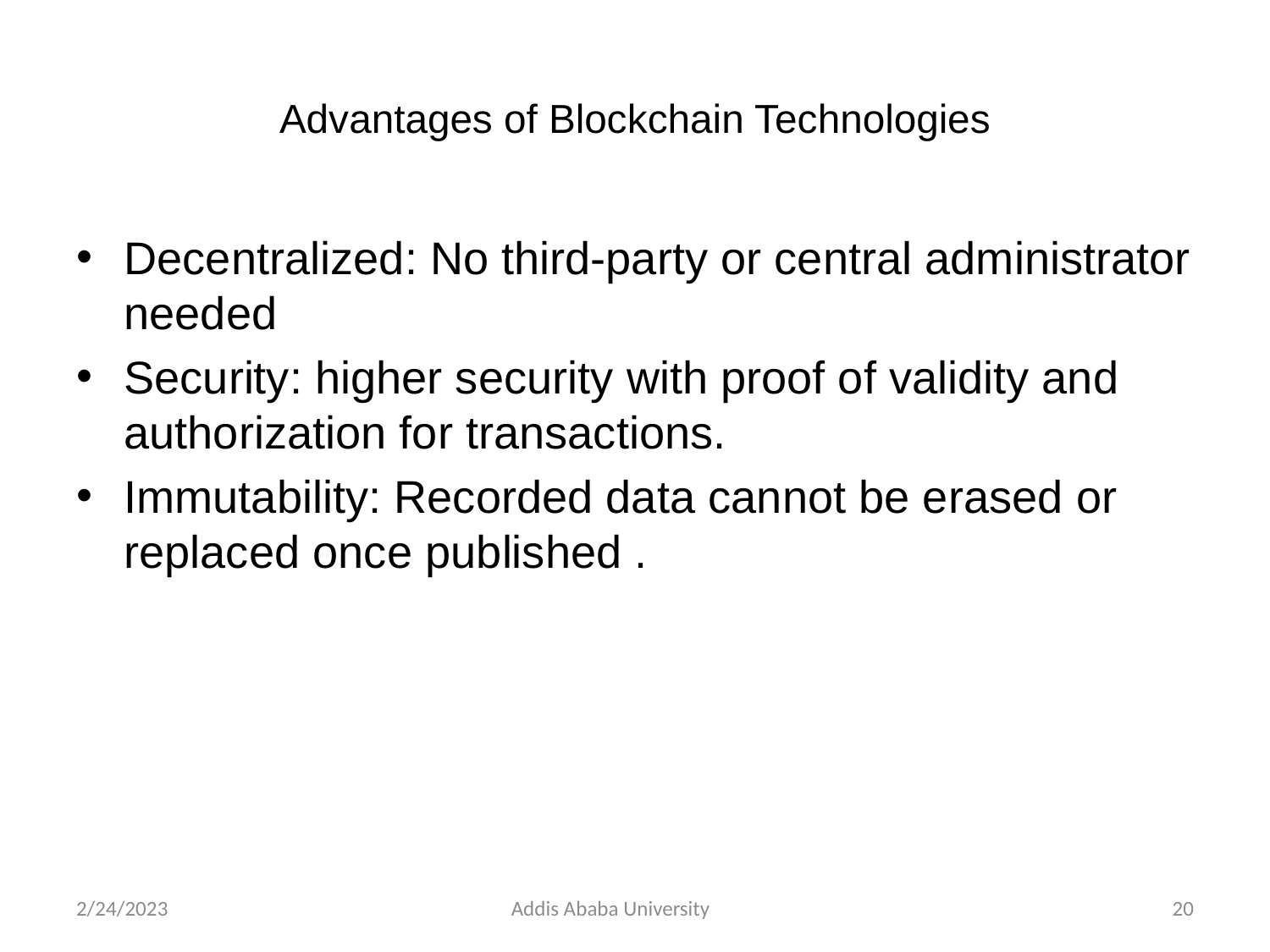

# Advantages of Blockchain Technologies
Decentralized: No third-party or central administrator needed
Security: higher security with proof of validity and authorization for transactions.
Immutability: Recorded data cannot be erased or replaced once published .

2/24/2023
Addis Ababa University
20